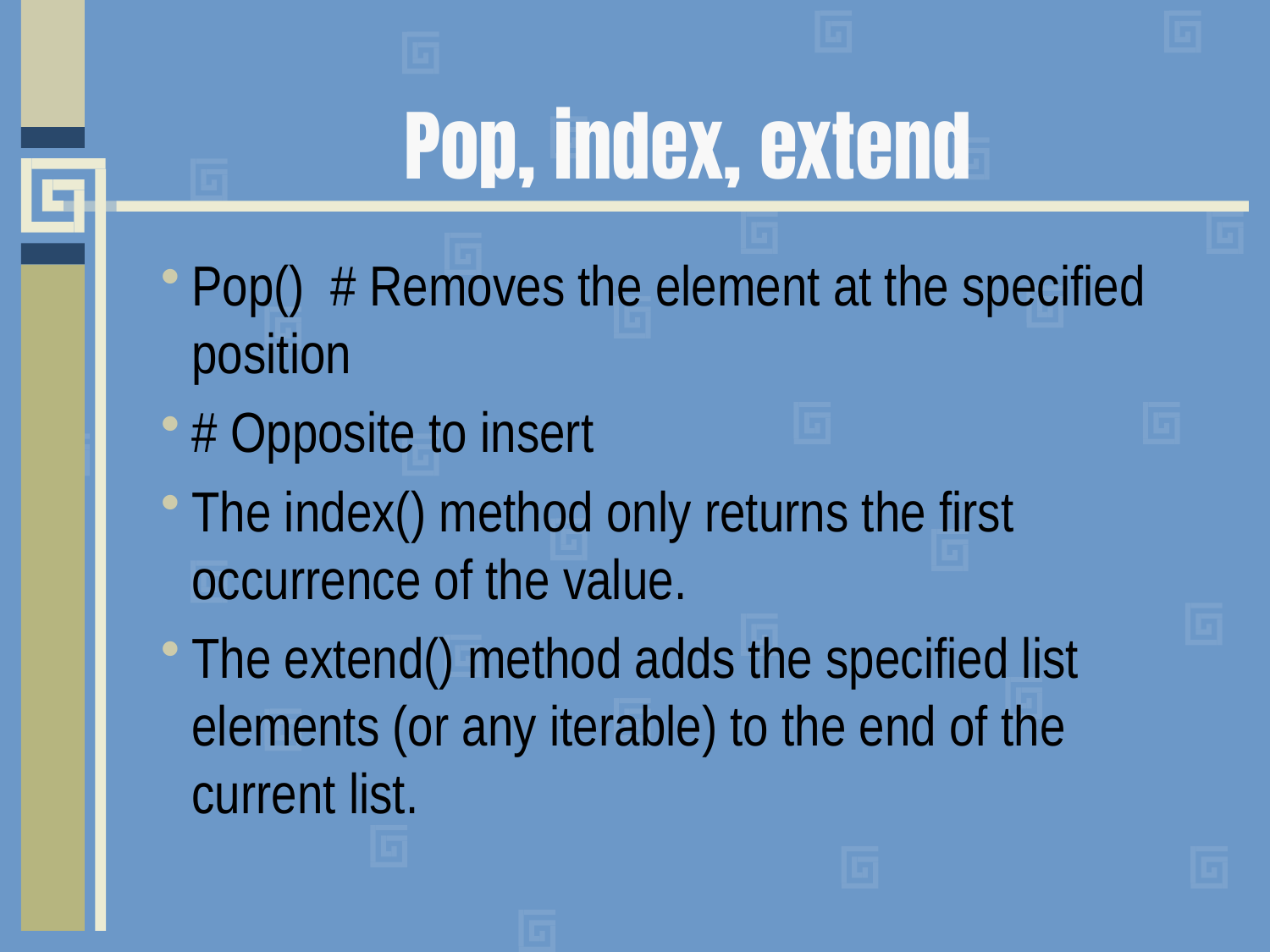

# Pop, index, extend
Pop()  # Removes the element at the specified position
# Opposite to insert
The index() method only returns the first occurrence of the value.
The extend() method adds the specified list elements (or any iterable) to the end of the current list.